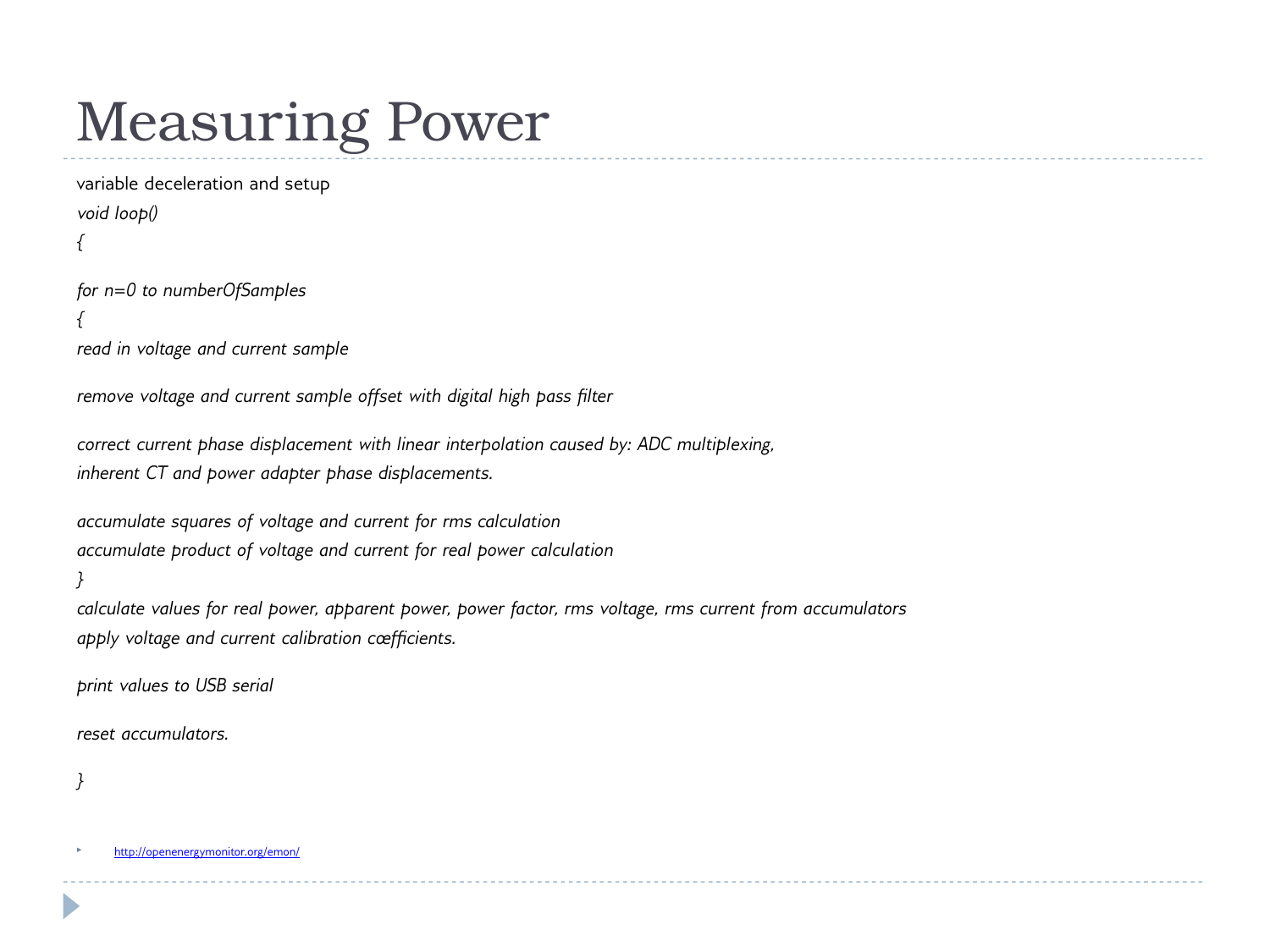

# Measuring Power
variable deceleration and setup
void loop()
{
for n=0 to numberOfSamples
{
read in voltage and current sample
remove voltage and current sample offset with digital high pass filter
correct current phase displacement with linear interpolation caused by: ADC multiplexing,
inherent CT and power adapter phase displacements.
accumulate squares of voltage and current for rms calculation
accumulate product of voltage and current for real power calculation
}
calculate values for real power, apparent power, power factor, rms voltage, rms current from accumulators
apply voltage and current calibration coefficients.
print values to USB serial
reset accumulators.
}

http://openenergymonitor.org/emon/